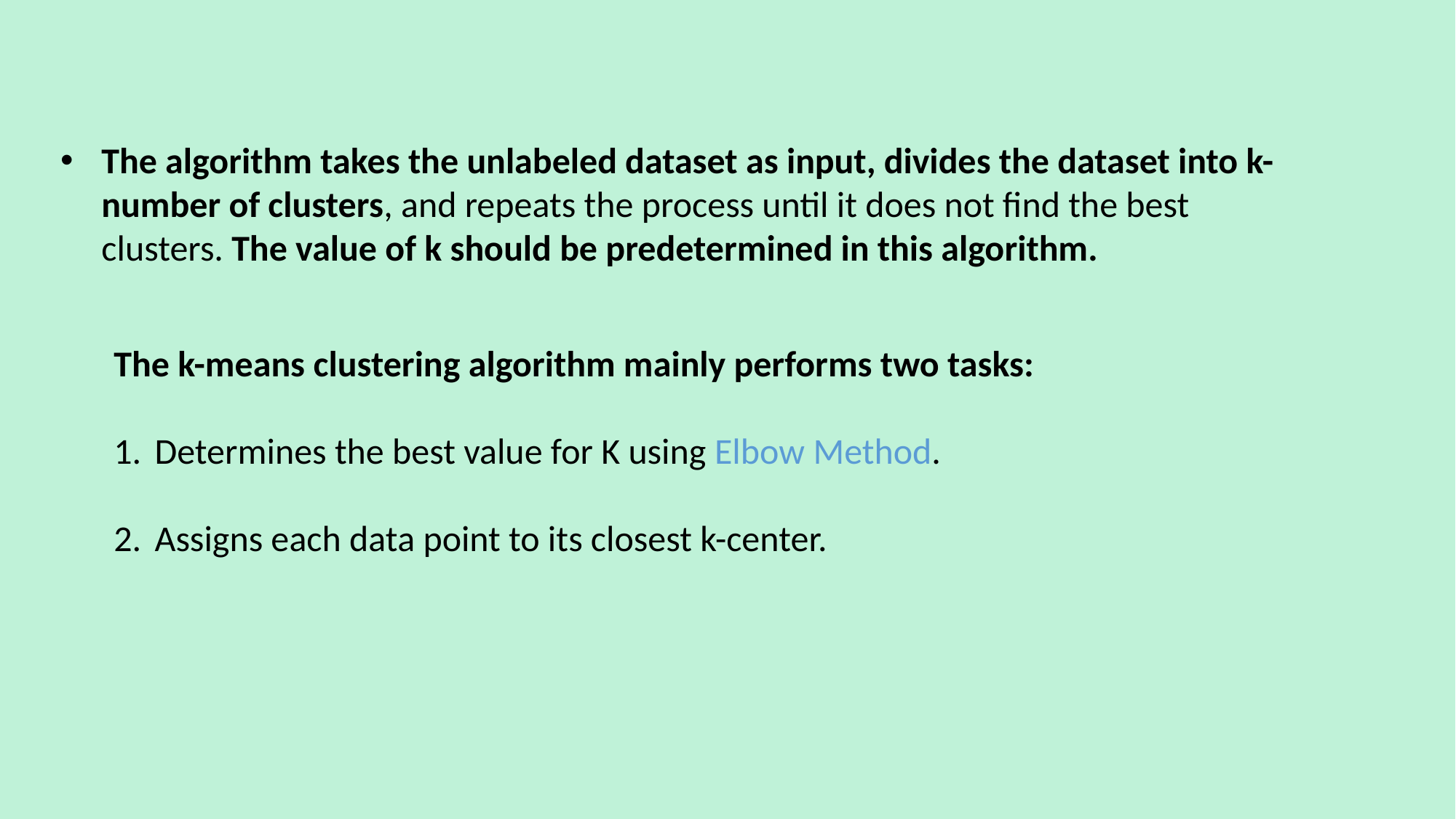

The algorithm takes the unlabeled dataset as input, divides the dataset into k-number of clusters, and repeats the process until it does not find the best clusters. The value of k should be predetermined in this algorithm.
The k-means clustering algorithm mainly performs two tasks:

Determines the best value for K using Elbow Method.

Assigns each data point to its closest k-center.